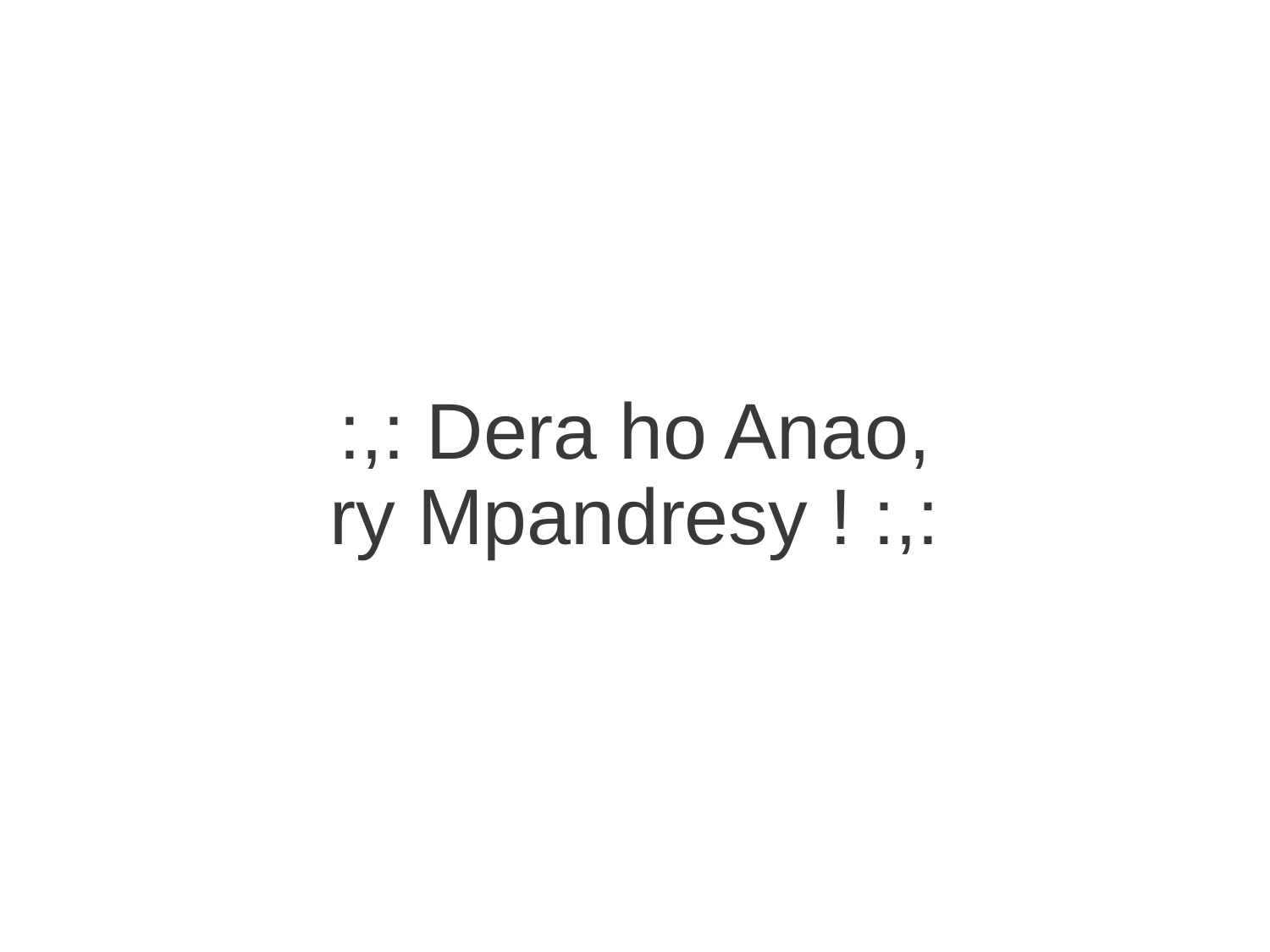

:,: Dera ho Anao,
ry Mpandresy ! :,: